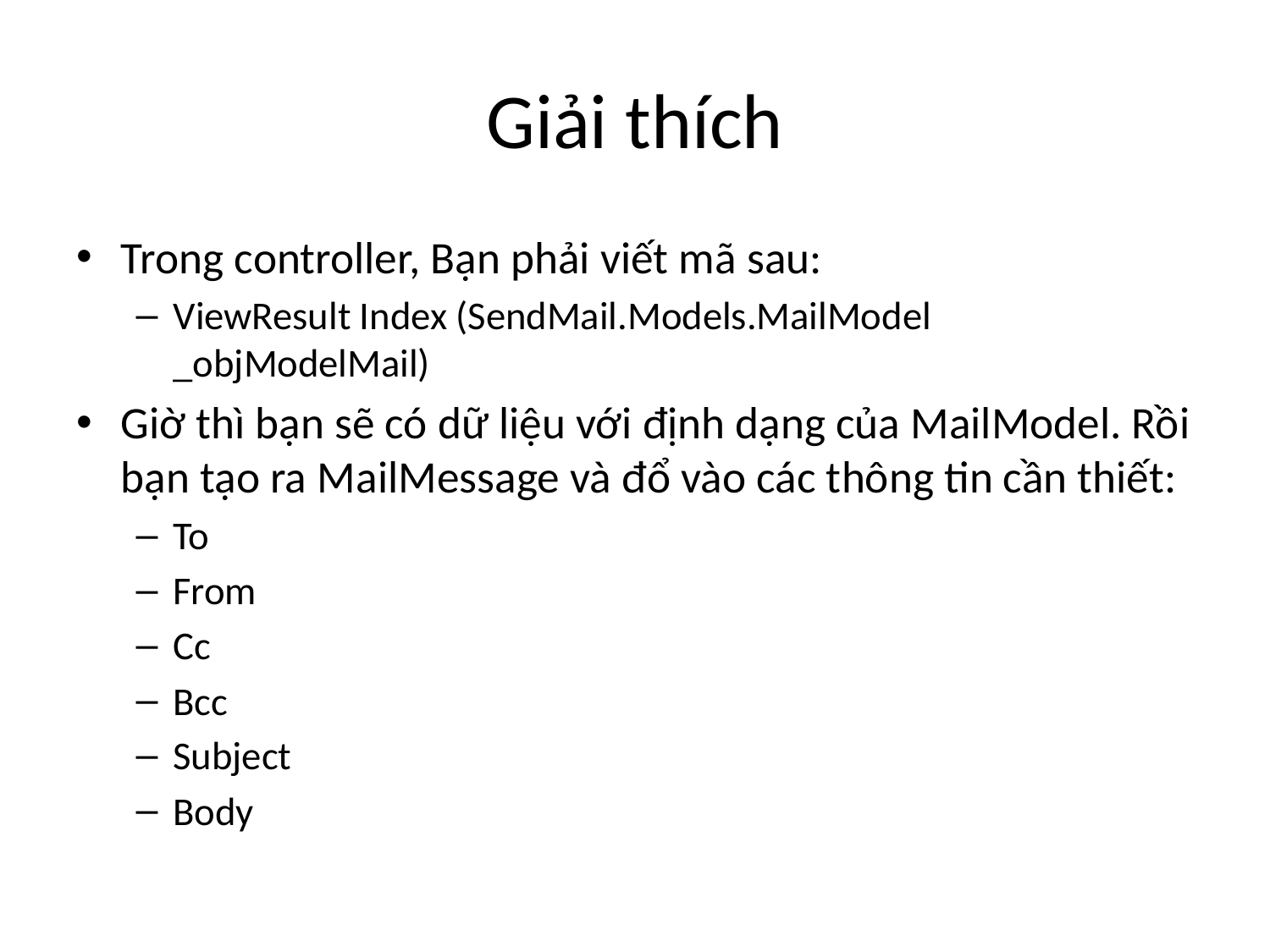

# Giải thích
Trong controller, Bạn phải viết mã sau:
ViewResult Index (SendMail.Models.MailModel _objModelMail)
Giờ thì bạn sẽ có dữ liệu với định dạng của MailModel. Rồi bạn tạo ra MailMessage và đổ vào các thông tin cần thiết:
To
From
Cc
Bcc
Subject
Body